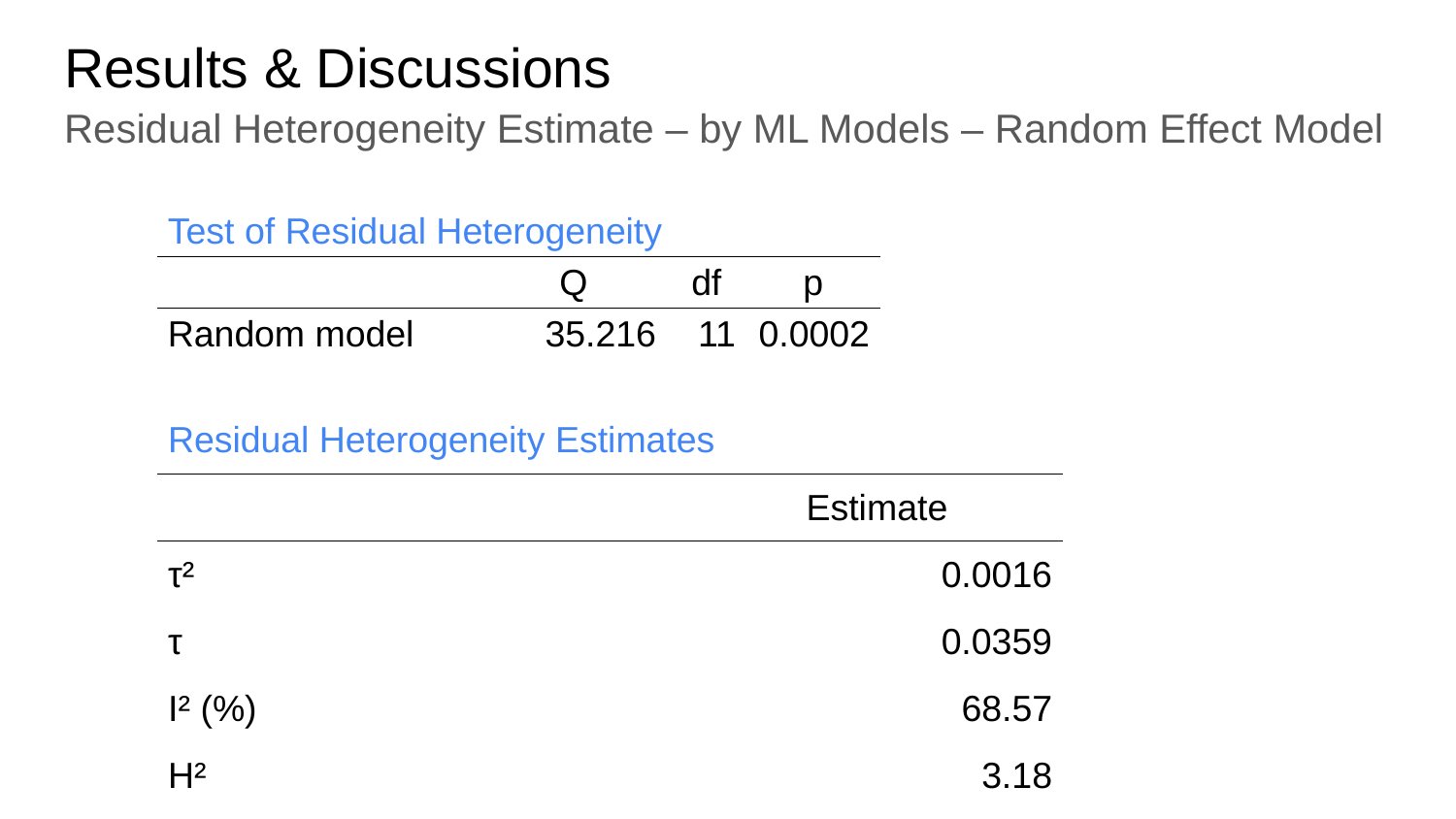

Results & Discussions
Residual Heterogeneity Estimate – by ML Models – Random Effect Model
| Test of Residual Heterogeneity |  |  |  |
| --- | --- | --- | --- |
|  | Q | df | p |
| Random model | 35.216 | 11 | 0.0002 |
| Residual Heterogeneity Estimates |  |
| --- | --- |
|  | Estimate |
| τ² | 0.0016 |
| τ | 0.0359 |
| I² (%) | 68.57 |
| H² | 3.18 |